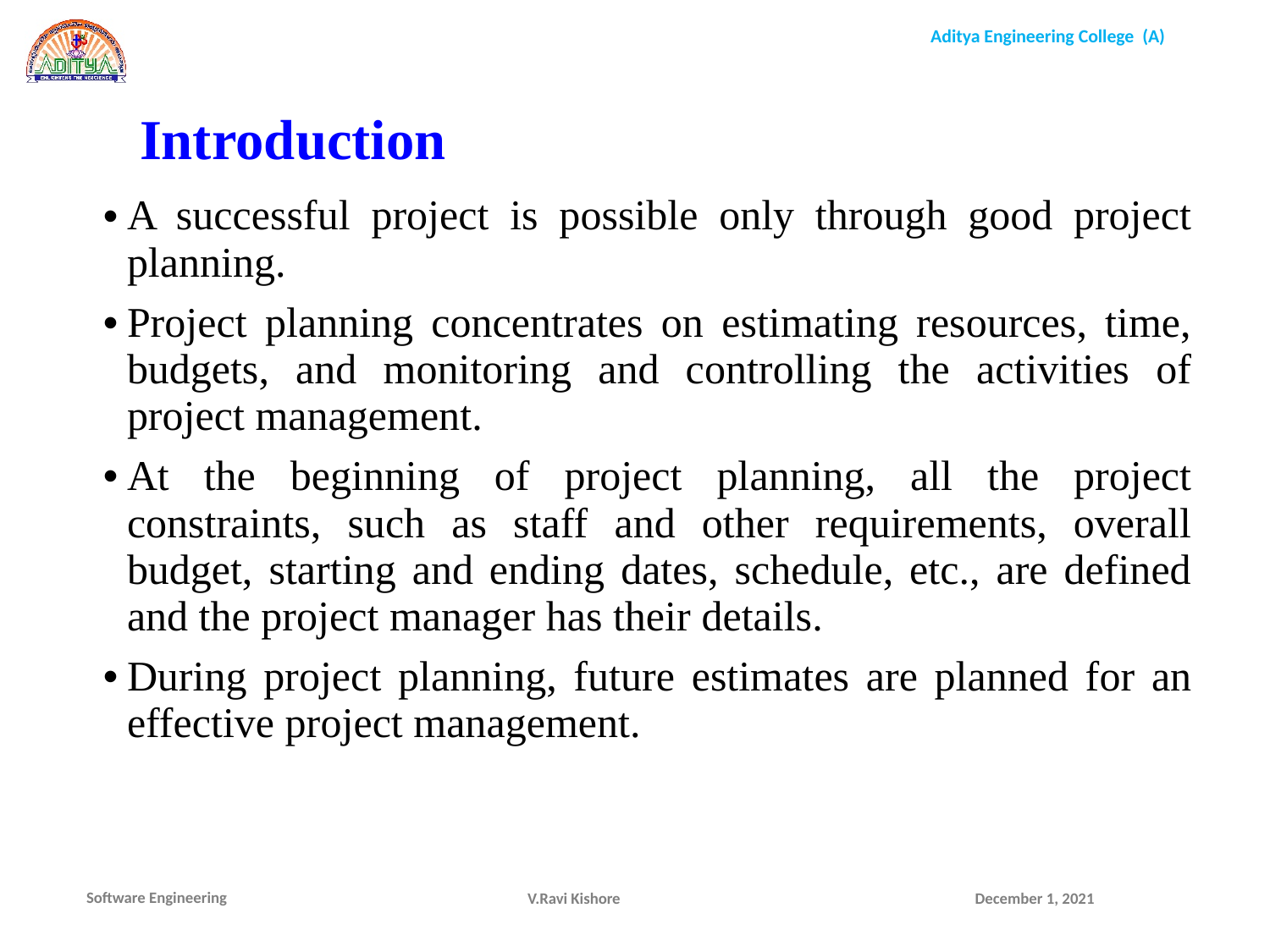

Introduction
A successful project is possible only through good project planning.
Project planning concentrates on estimating resources, time, budgets, and monitoring and controlling the activities of project management.
At the beginning of project planning, all the project constraints, such as staff and other requirements, overall budget, starting and ending dates, schedule, etc., are defined and the project manager has their details.
During project planning, future estimates are planned for an effective project management.
V.Ravi Kishore
December 1, 2021